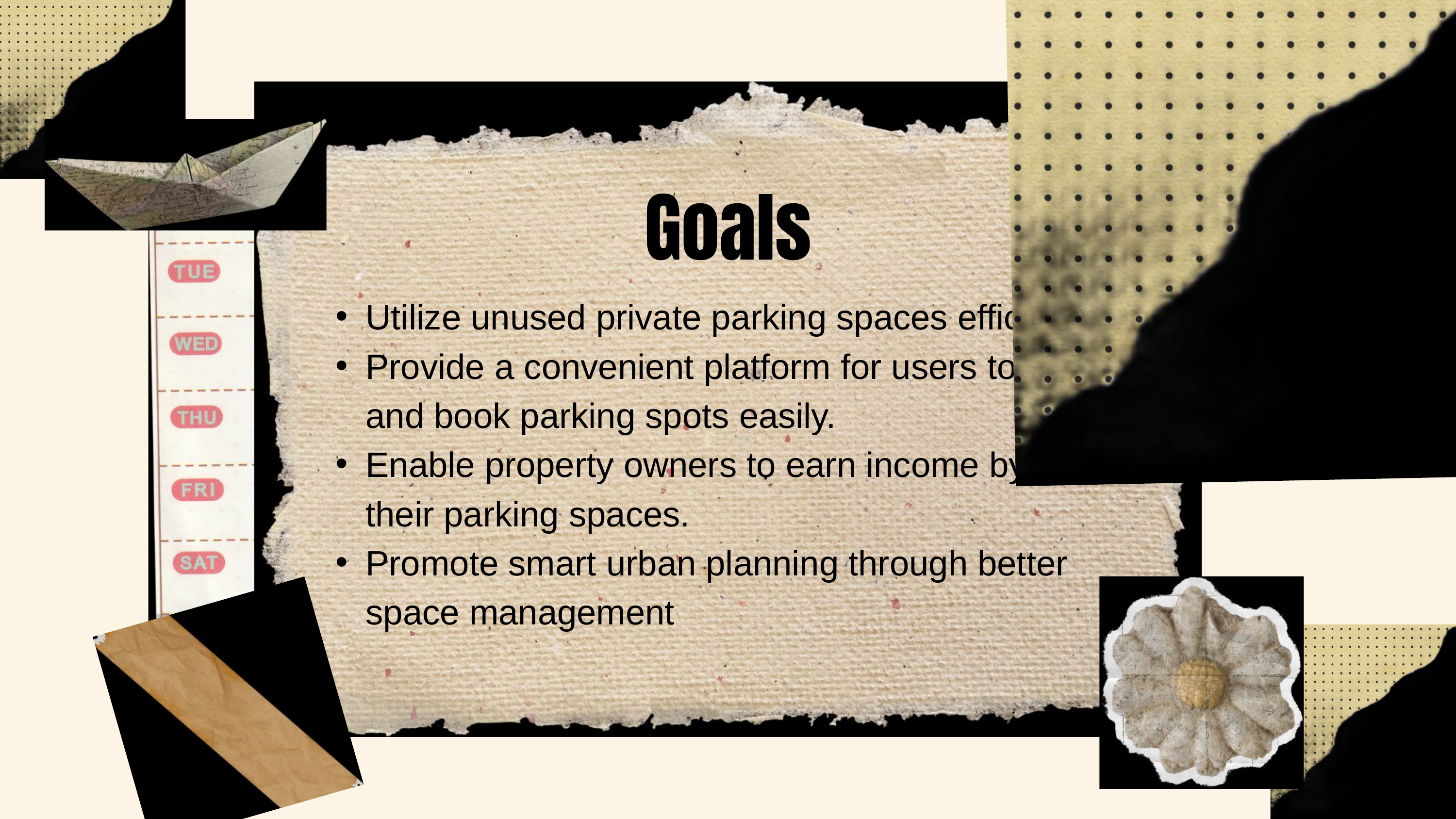

Goals
Utilize unused private parking spaces efficiently.
Provide a convenient platform for users to find and book parking spots easily.
Enable property owners to earn income by renting their parking spaces.
Promote smart urban planning through better space management